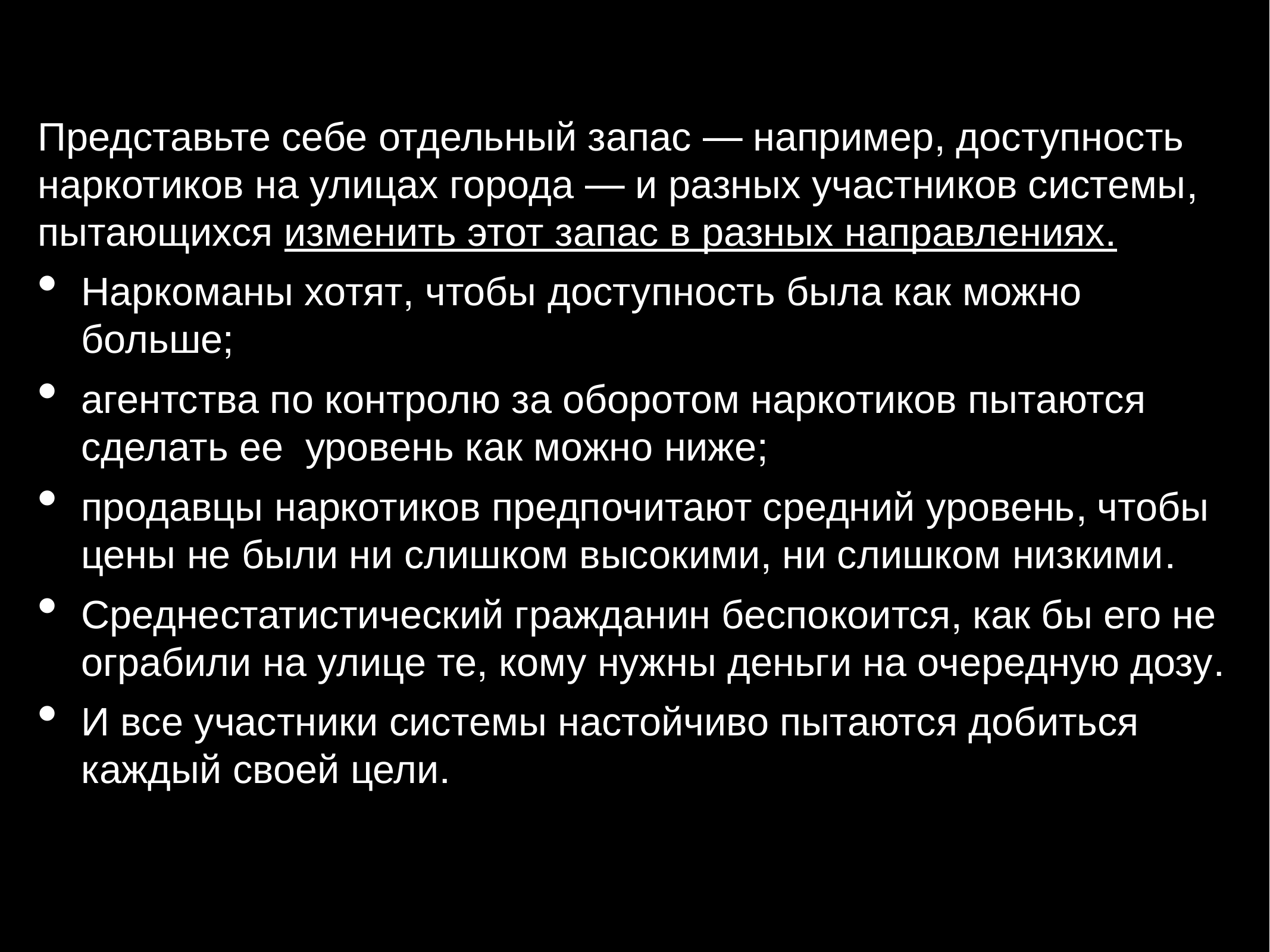

12
Представьте себе отдельный запас — например, доступность наркотиков на улицах города — и разных участников системы, пытающихся изменить этот запас в разных направлениях.
Наркоманы хотят, чтобы доступность была как можно больше;
агентства по контролю за оборотом наркотиков пытаются сделать ее  уровень как можно ниже;
продавцы наркотиков предпочитают средний уровень, чтобы цены не были ни слишком высокими, ни слишком низкими.
Среднестатистический гражданин беспокоится, как бы его не ограбили на улице те, кому нужны деньги на очередную дозу.
И все участники системы настойчиво пытаются добиться каждый своей цели.